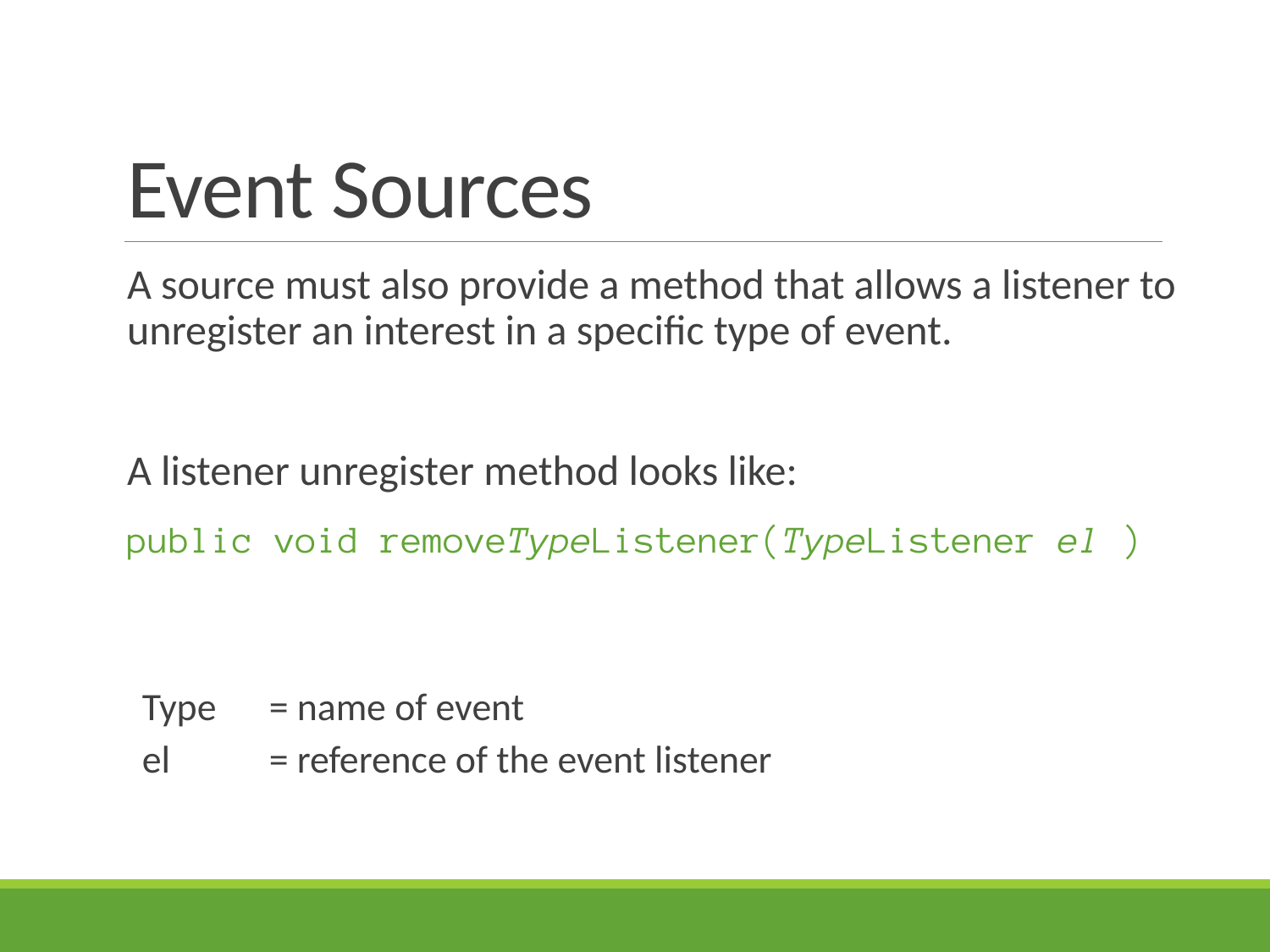

# Event Sources
A source must also provide a method that allows a listener to unregister an interest in a specific type of event.

A listener unregister method looks like:
public void removeTypeListener(TypeListener el )

Type 	= name of event
el 	= reference of the event listener